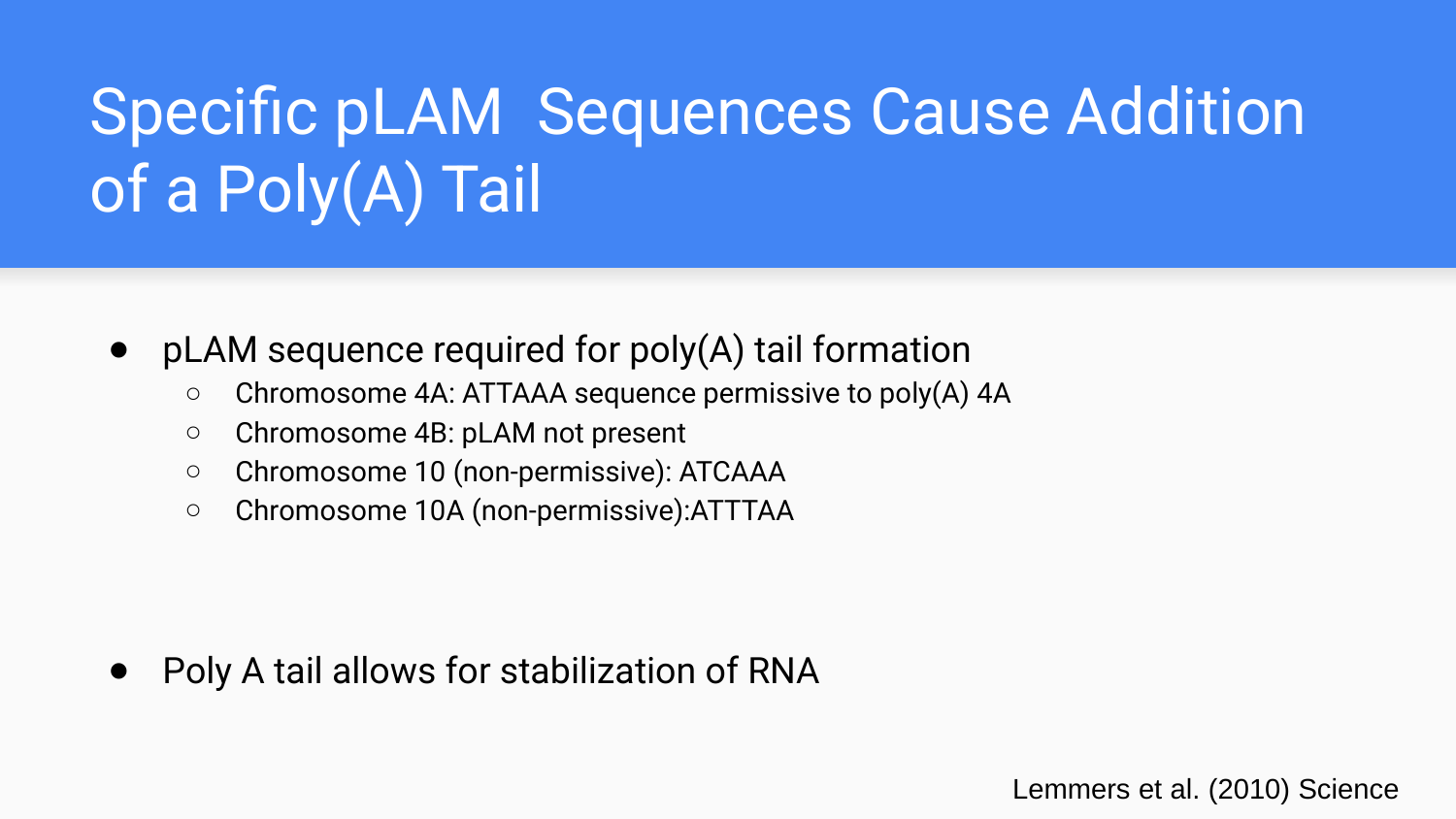

# Specific pLAM  Sequences Cause Addition of a Poly(A) Tail
pLAM sequence required for poly(A) tail formation
Chromosome 4A: ATTAAA sequence permissive to poly(A) 4A
Chromosome 4B: pLAM not present
Chromosome 10 (non-permissive): ATCAAA
Chromosome 10A (non-permissive):ATTTAA

Poly A tail allows for stabilization of RNA

Lemmers et al. (2010) Science